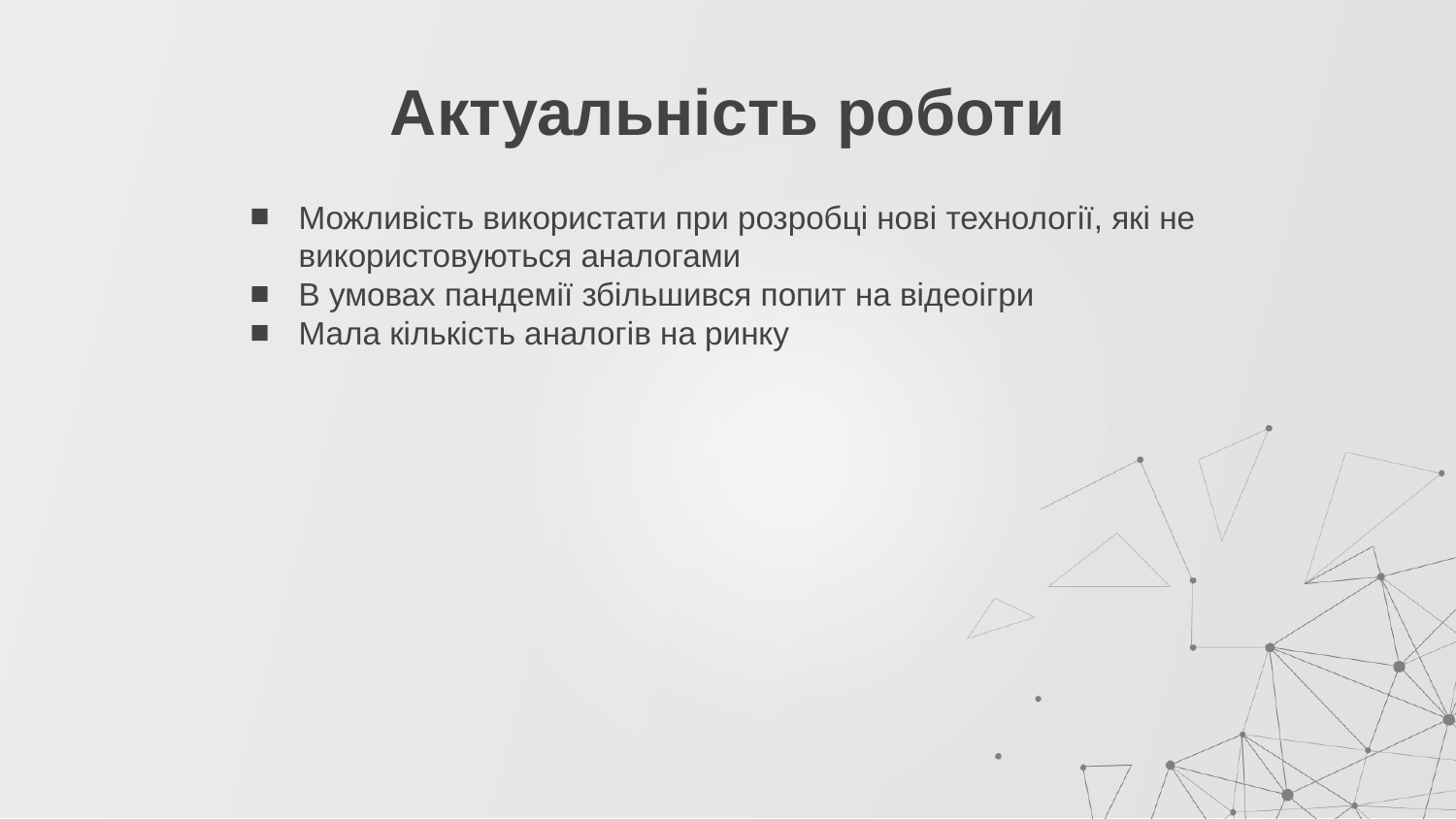

# Актуальність роботи
Можливість використати при розробці нові технології, які не використовуються аналогами
В умовах пандемії збільшився попит на відеоігри
Мала кількість аналогів на ринку